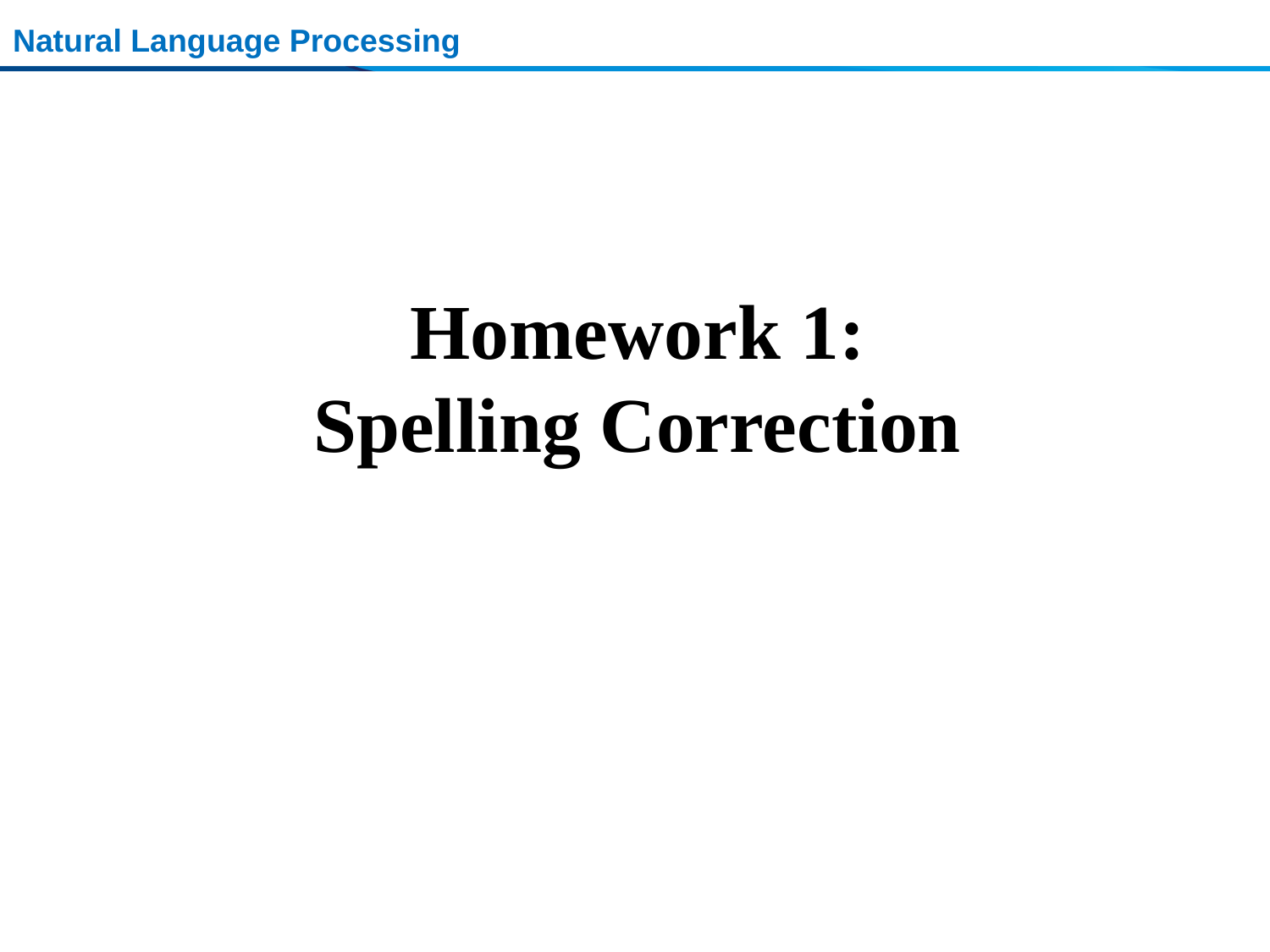

Natural Language Processing
Homework 1:
Spelling Correction